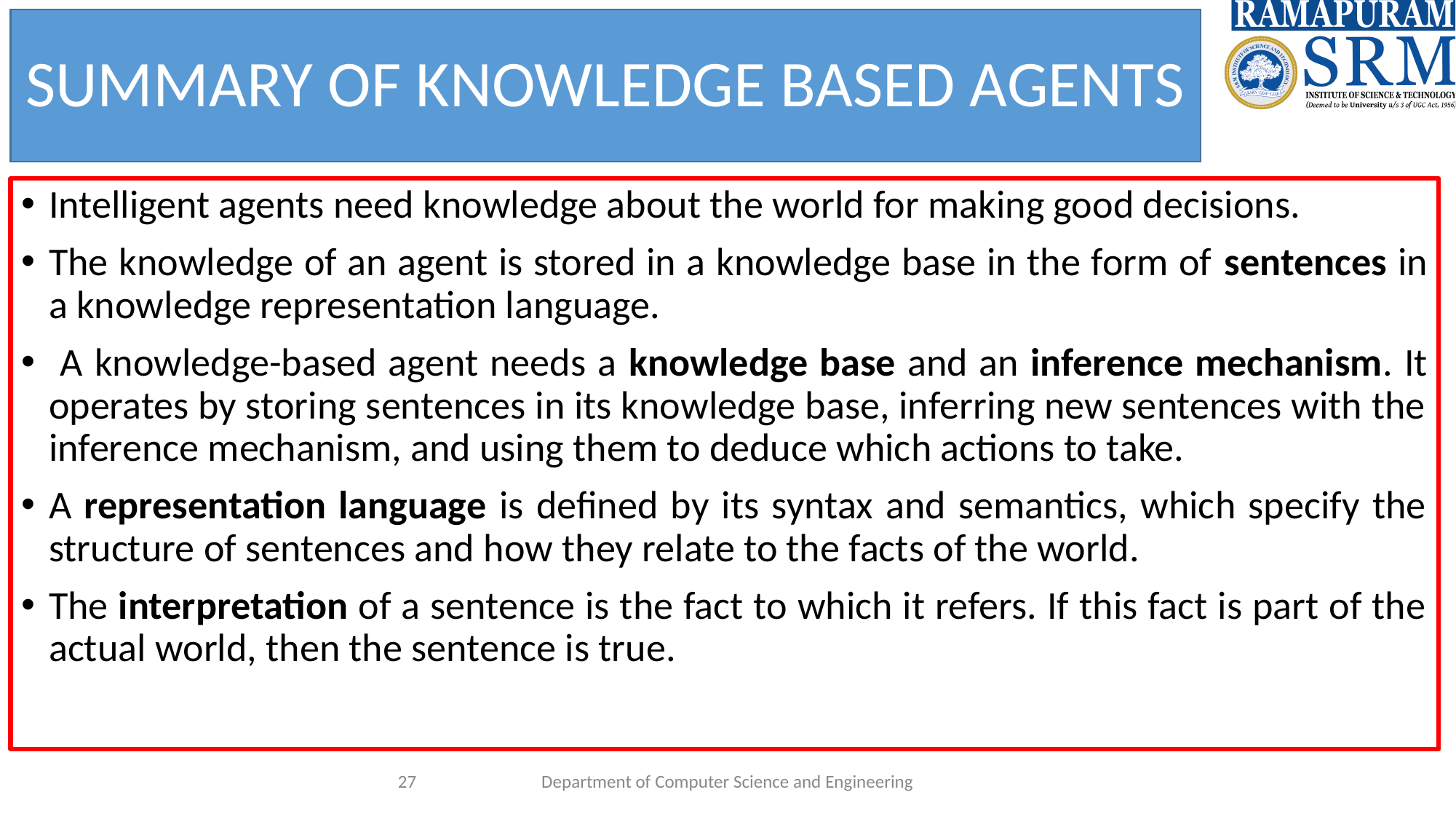

SUMMARY OF KNOWLEDGE BASED AGENTS
Intelligent agents need knowledge about the world for making good decisions.
The knowledge of an agent is stored in a knowledge base in the form of sentences in a knowledge representation language.
 A knowledge-based agent needs a knowledge base and an inference mechanism. It operates by storing sentences in its knowledge base, inferring new sentences with the inference mechanism, and using them to deduce which actions to take.
A representation language is defined by its syntax and semantics, which specify the structure of sentences and how they relate to the facts of the world.
The interpretation of a sentence is the fact to which it refers. If this fact is part of the actual world, then the sentence is true.

27
Department of Computer Science and Engineering